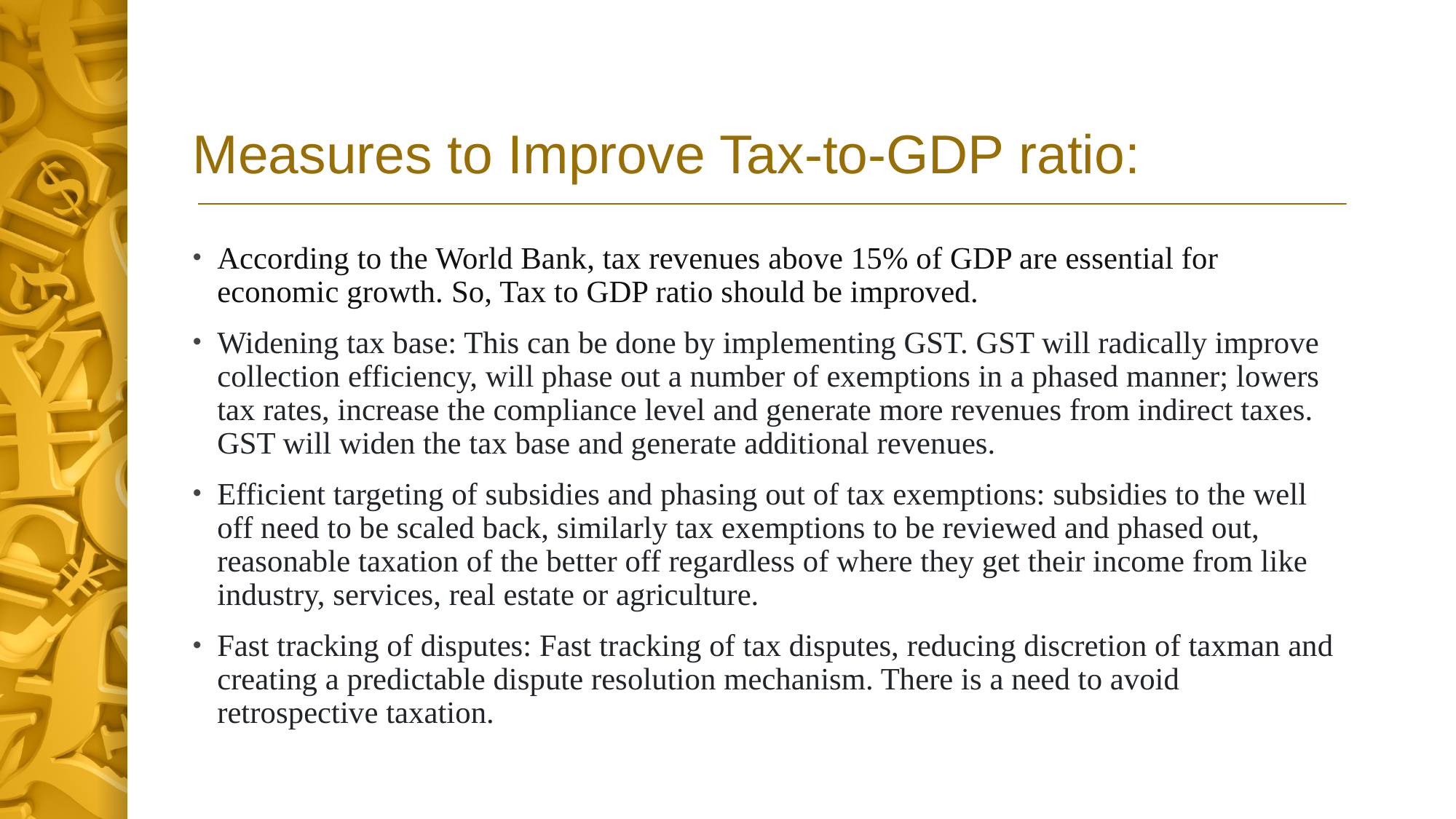

# Measures to Improve Tax-to-GDP ratio:
According to the World Bank, tax revenues above 15% of GDP are essential for economic growth. So, Tax to GDP ratio should be improved.
Widening tax base: This can be done by implementing GST. GST will radically improve collection efficiency, will phase out a number of exemptions in a phased manner; lowers tax rates, increase the compliance level and generate more revenues from indirect taxes. GST will widen the tax base and generate additional revenues.
Efficient targeting of subsidies and phasing out of tax exemptions: subsidies to the well off need to be scaled back, similarly tax exemptions to be reviewed and phased out, reasonable taxation of the better off regardless of where they get their income from like industry, services, real estate or agriculture.
Fast tracking of disputes: Fast tracking of tax disputes, reducing discretion of taxman and creating a predictable dispute resolution mechanism. There is a need to avoid retrospective taxation.